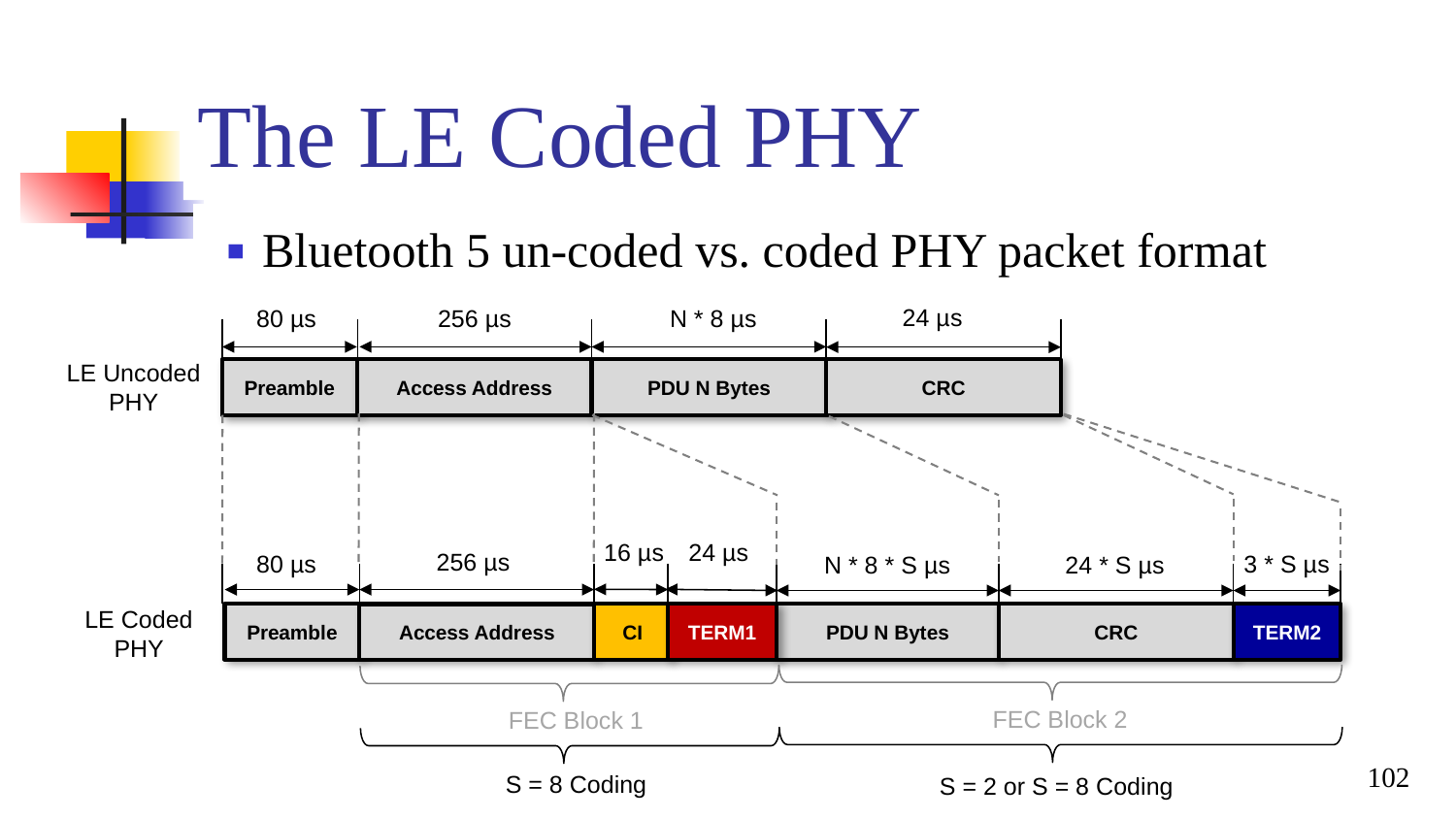

# The LE Coded PHY
Bluetooth 5 un-coded vs. coded PHY packet format
24 µs
256 µs
N * 8 µs
80 µs
LE Uncoded
PHY
Preamble
PDU N Bytes
CRC
Access Address

16 µs
24 µs

256 µs
80 µs
3 * S µs
N * 8 * S µs
24 * S µs
LE Coded
PHY
Preamble
CI
TERM1
PDU N Bytes
CRC
TERM2
Access Address
FEC Block 2
FEC Block 1
S = 8 Coding
S = 2 or S = 8 Coding
102